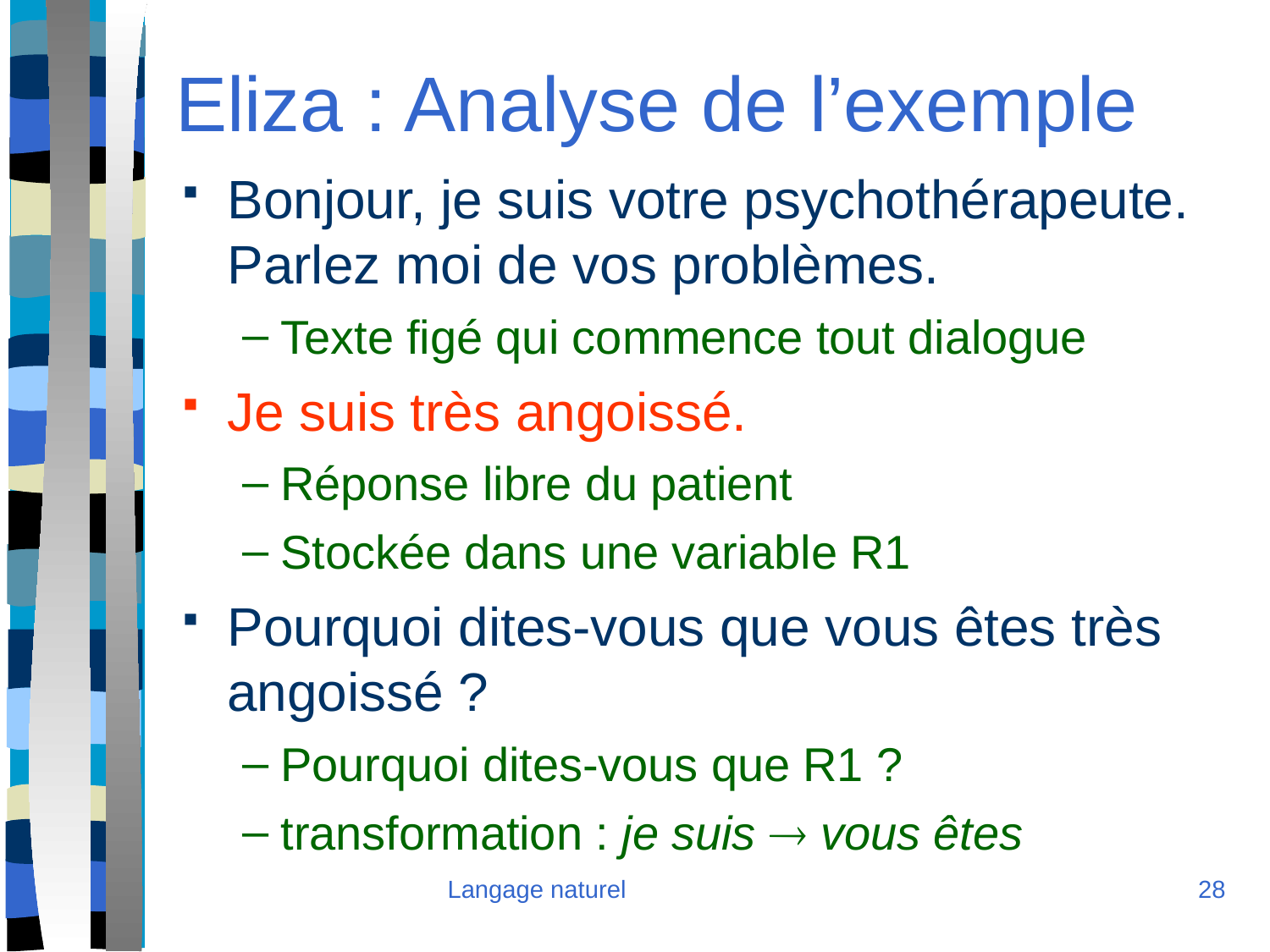

Eliza : Analyse de l’exemple
Bonjour, je suis votre psychothérapeute. Parlez moi de vos problèmes.
Texte figé qui commence tout dialogue
Je suis très angoissé.
Réponse libre du patient
Stockée dans une variable R1
Pourquoi dites-vous que vous êtes très angoissé ?
Pourquoi dites-vous que R1 ?
transformation : je suis → vous êtes
Langage naturel
28